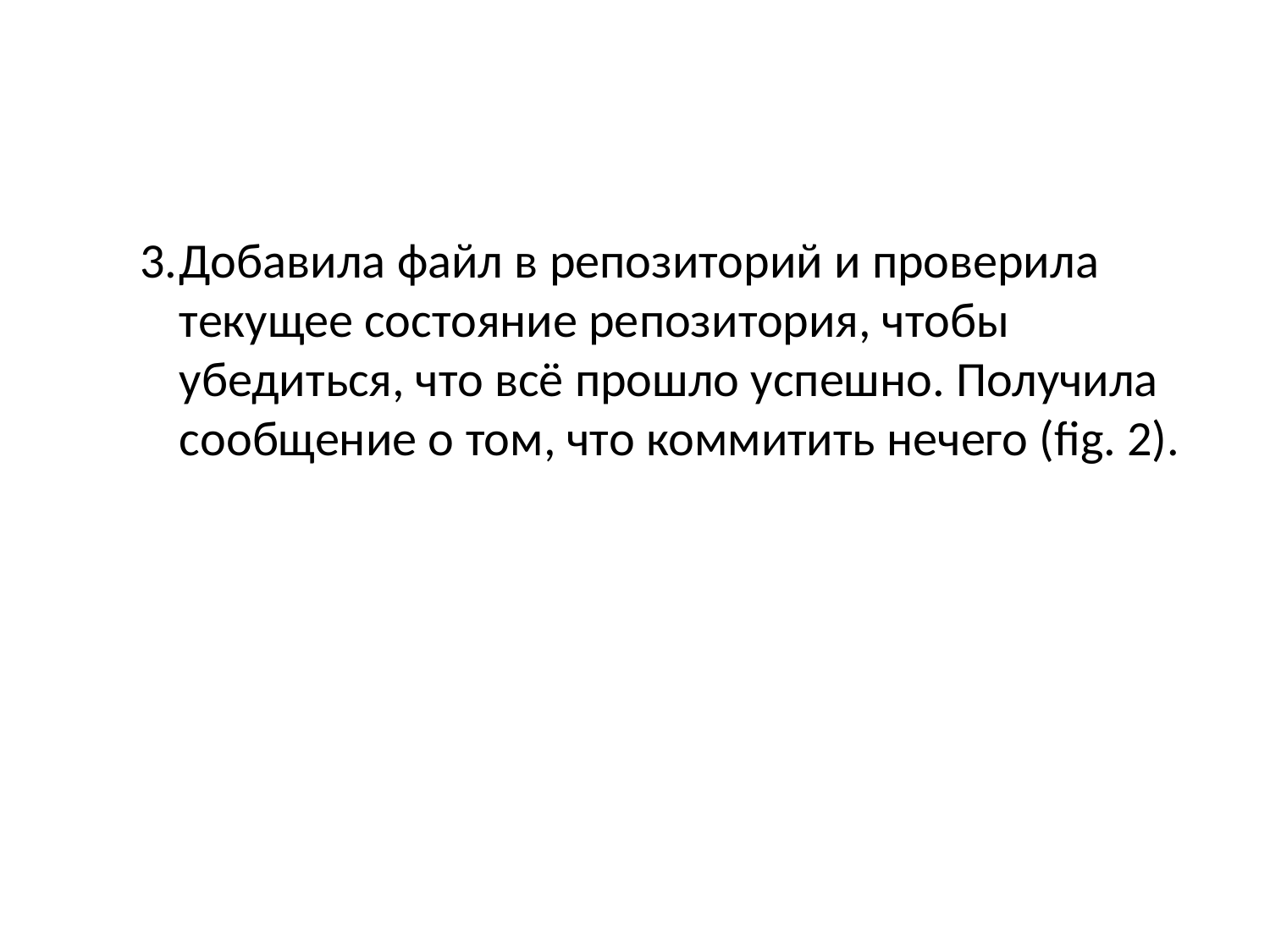

Добавила файл в репозиторий и проверила текущее состояние репозитория, чтобы убедиться, что всё прошло успешно. Получила сообщение о том, что коммитить нечего (fig. 2).